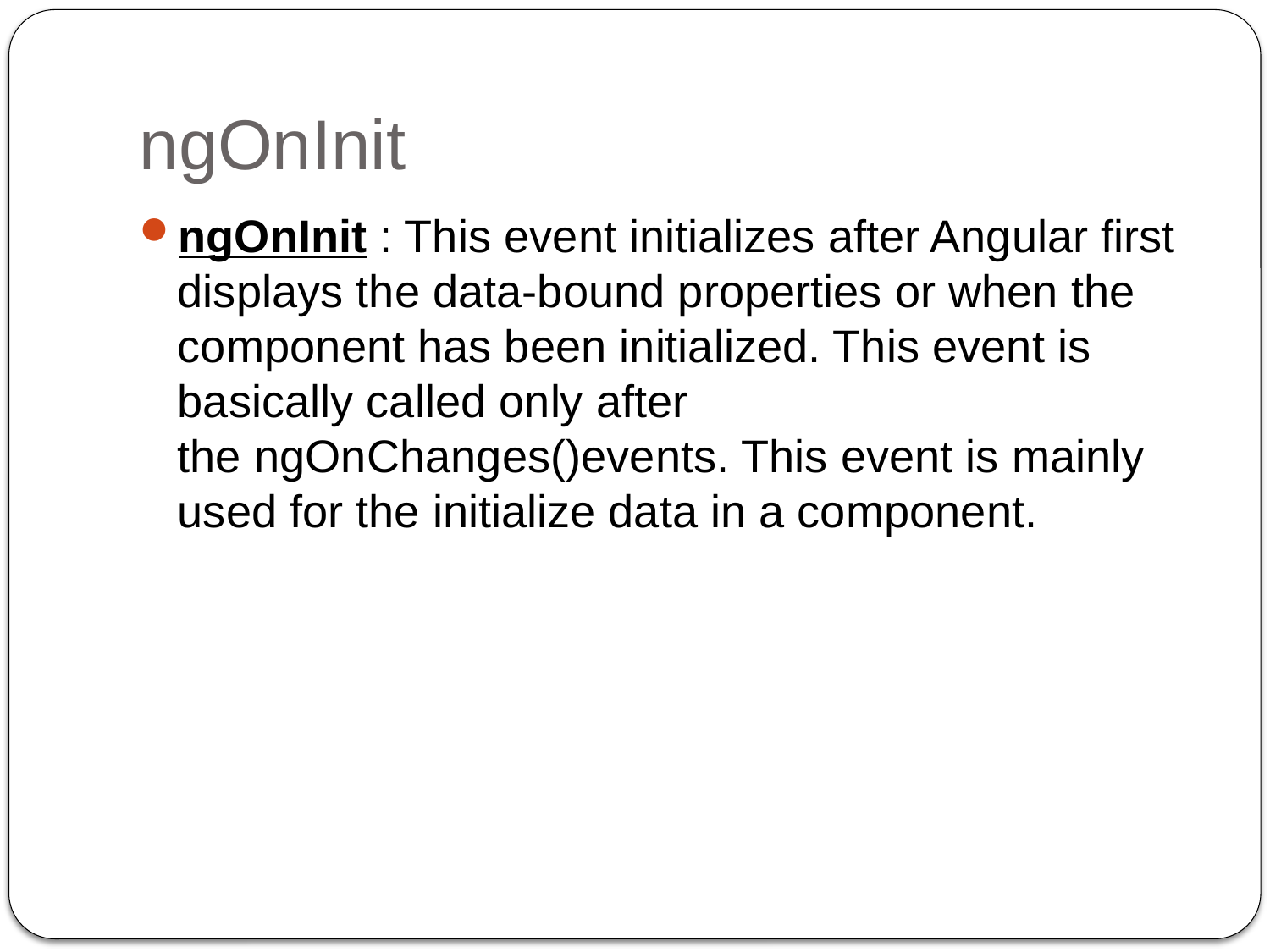

# ngOnInit
ngOnInit : This event initializes after Angular first displays the data-bound properties or when the component has been initialized. This event is basically called only after the ngOnChanges()events. This event is mainly used for the initialize data in a component.